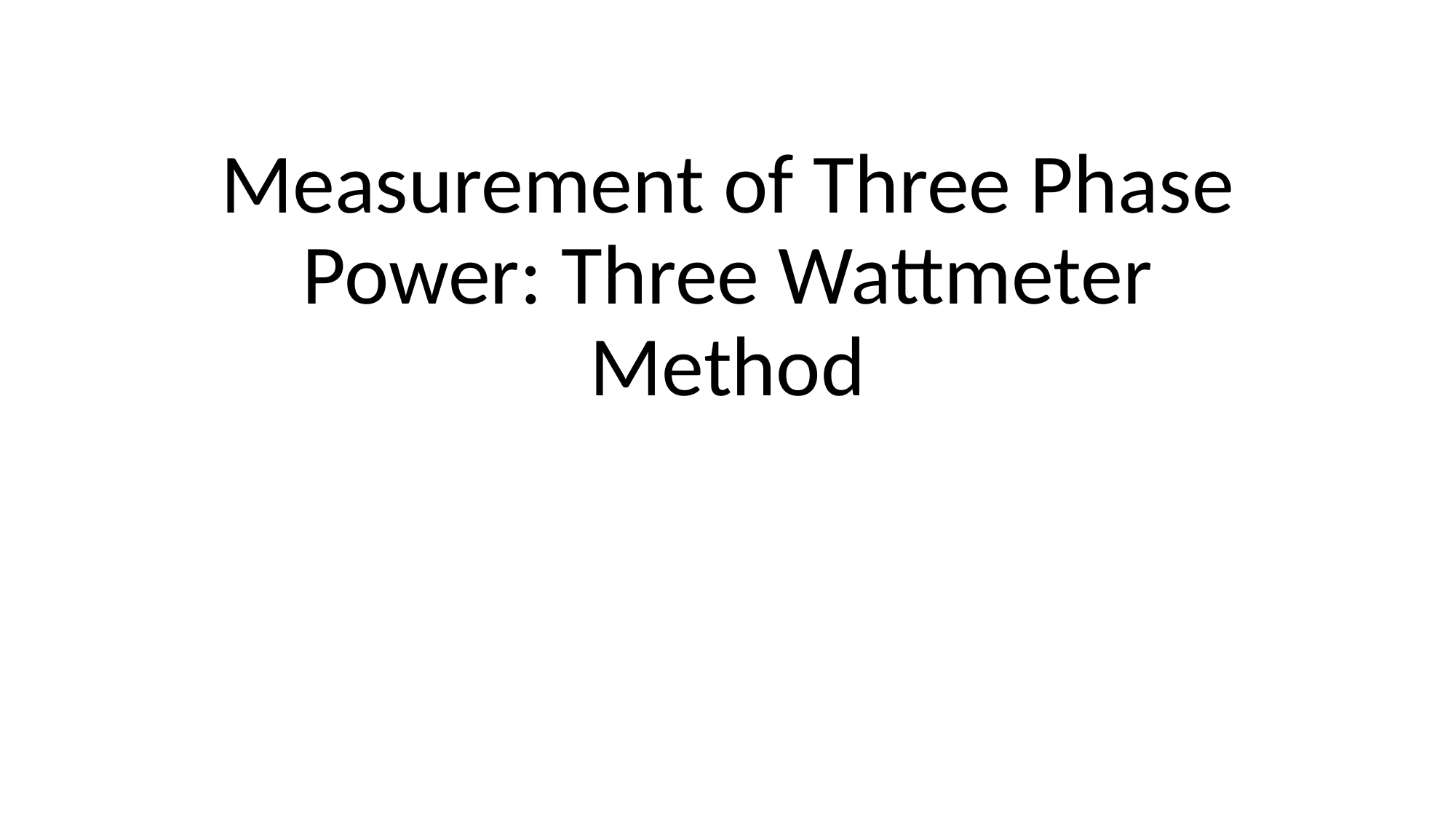

# Measurement of Three Phase Power: Three Wattmeter Method